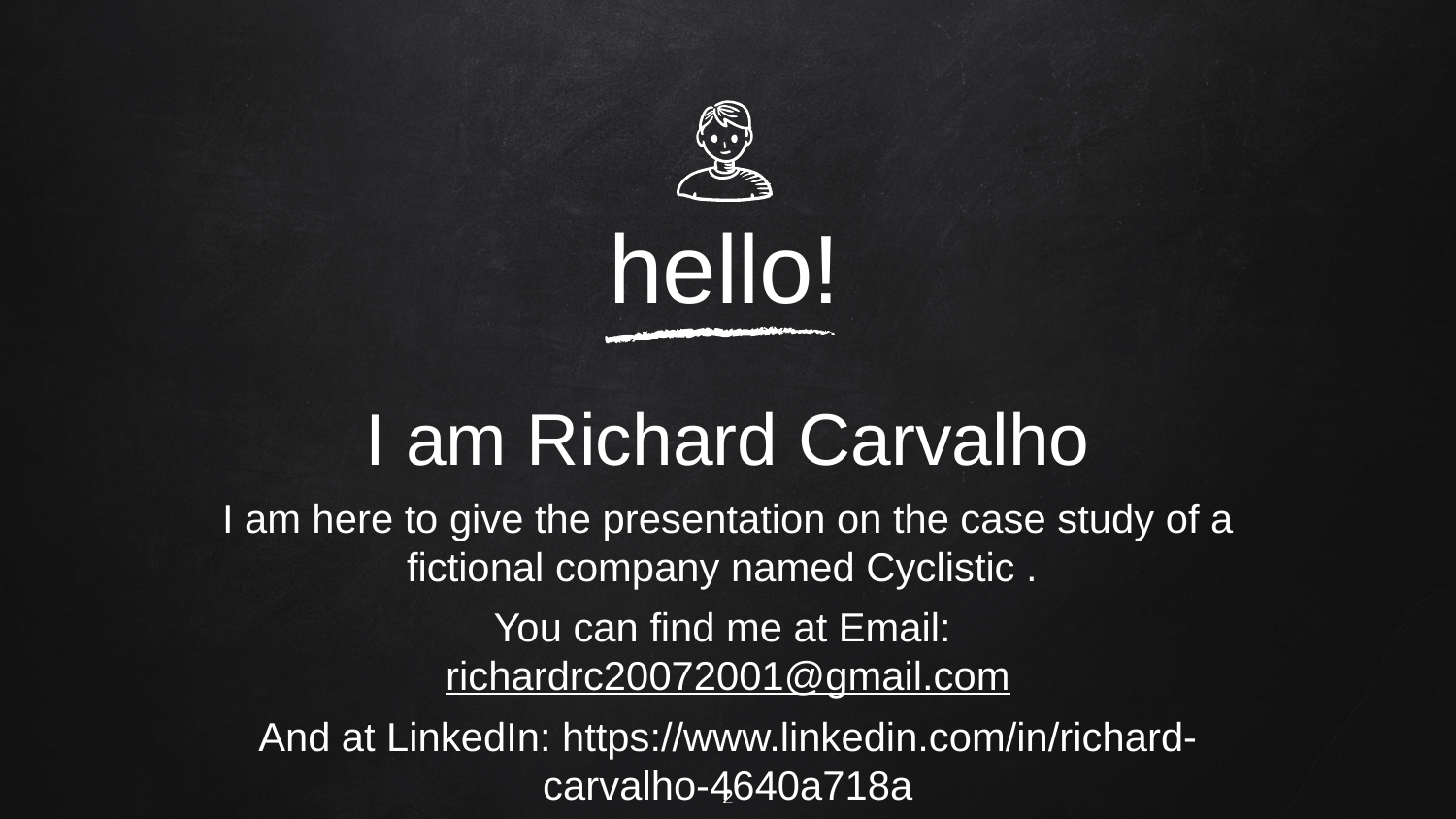

hello!

I am Richard Carvalho
I am here to give the presentation on the case study of a fictional company named Cyclistic .
You can find me at Email: richardrc20072001@gmail.com
And at LinkedIn: https://www.linkedin.com/in/richard-carvalho-4640a718a

2